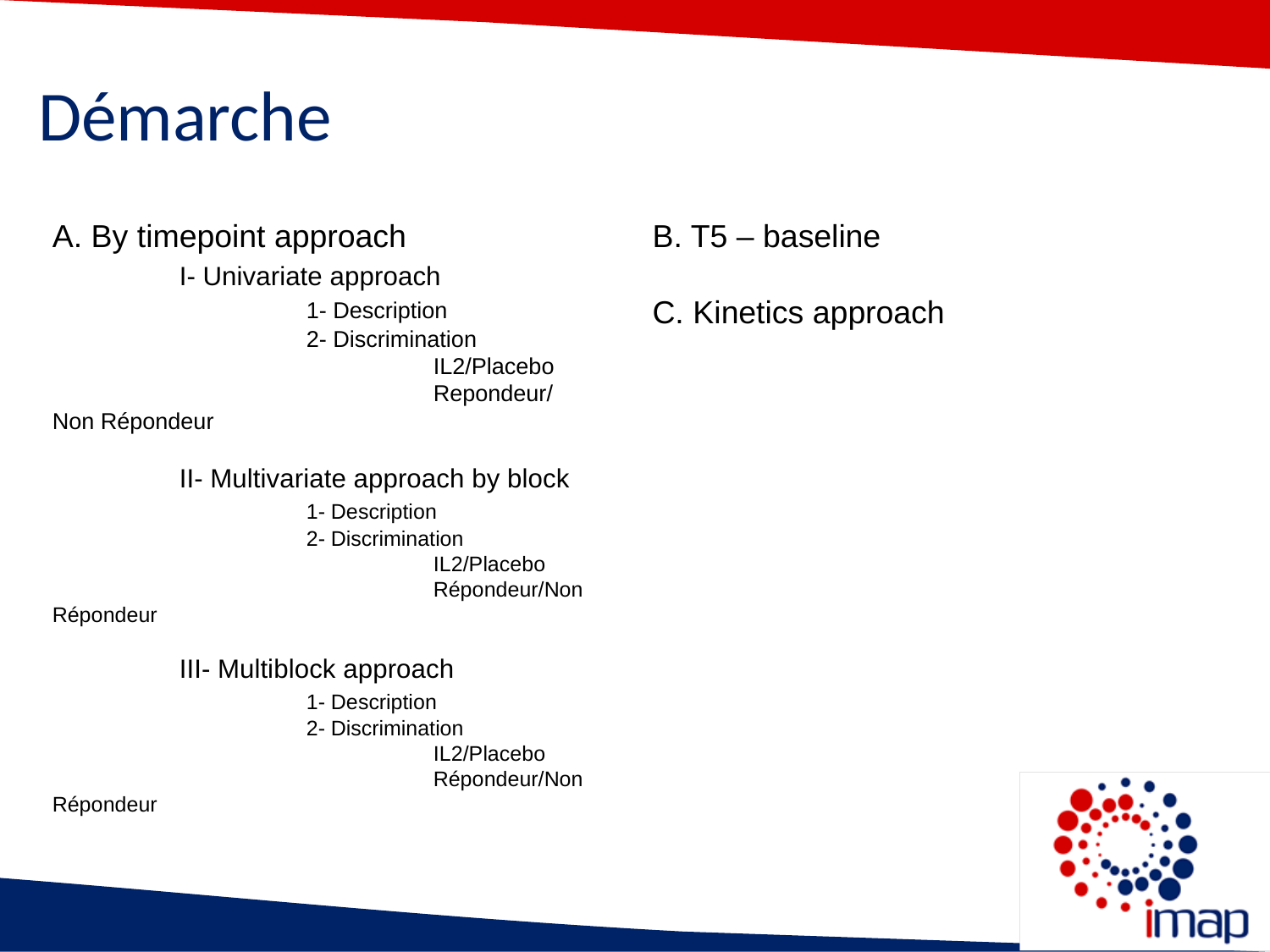

Démarche

A. By timepoint approach
	I- Univariate approach
		1- Description
		2- Discrimination
			IL2/Placebo
			Repondeur/Non Répondeur

	II- Multivariate approach by block
		1- Description
		2- Discrimination
			IL2/Placebo
			Répondeur/Non Répondeur

	III- Multiblock approach
		1- Description
		2- Discrimination
			IL2/Placebo
			Répondeur/Non Répondeur

B. T5 – baseline

C. Kinetics approach